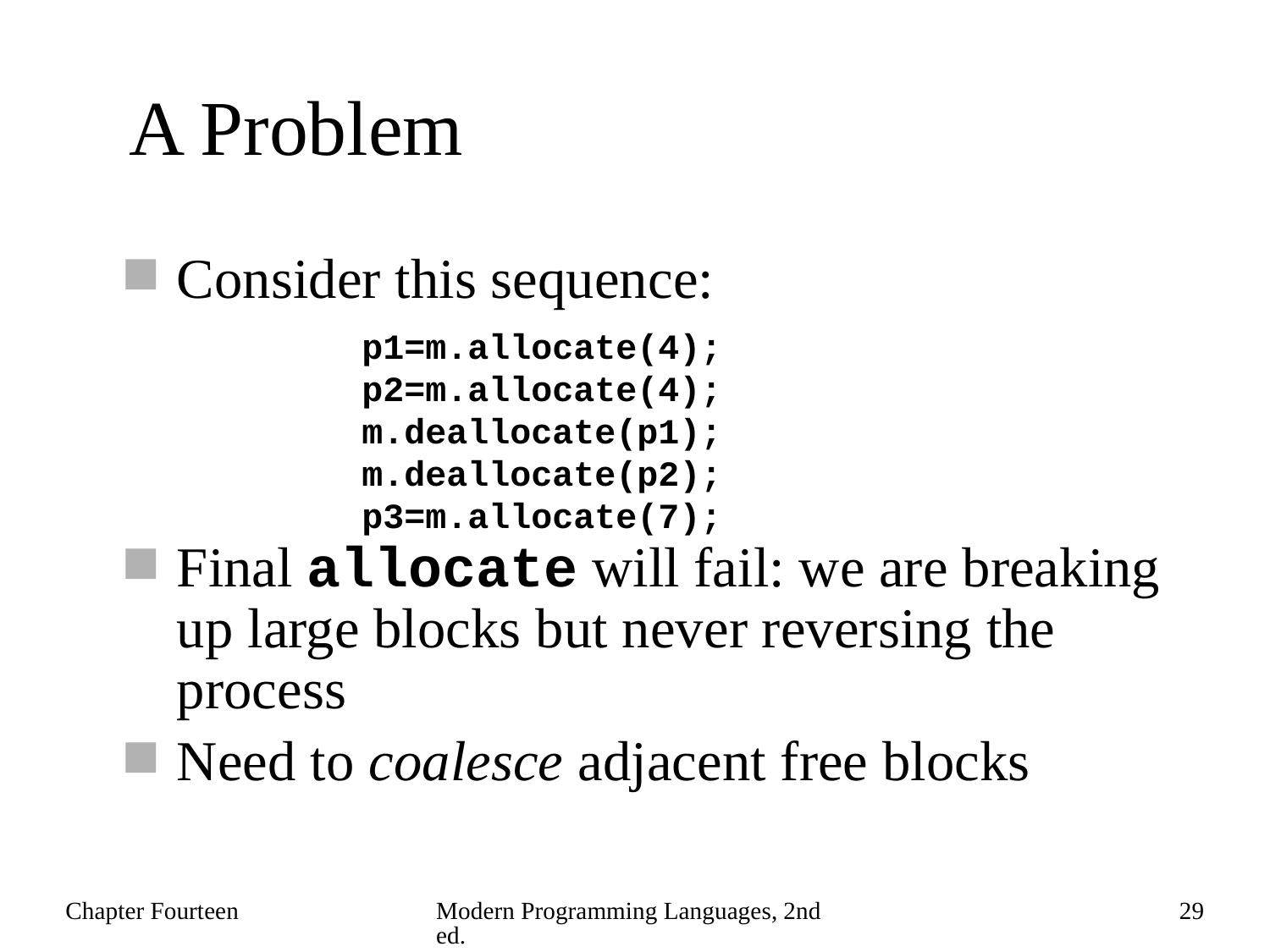

# A Problem
Consider this sequence:

Final allocate will fail: we are breaking up large blocks but never reversing the process
Need to coalesce adjacent free blocks
p1=m.allocate(4);
p2=m.allocate(4);
m.deallocate(p1);
m.deallocate(p2);
p3=m.allocate(7);
Chapter Fourteen
Modern Programming Languages, 2nd ed.
29